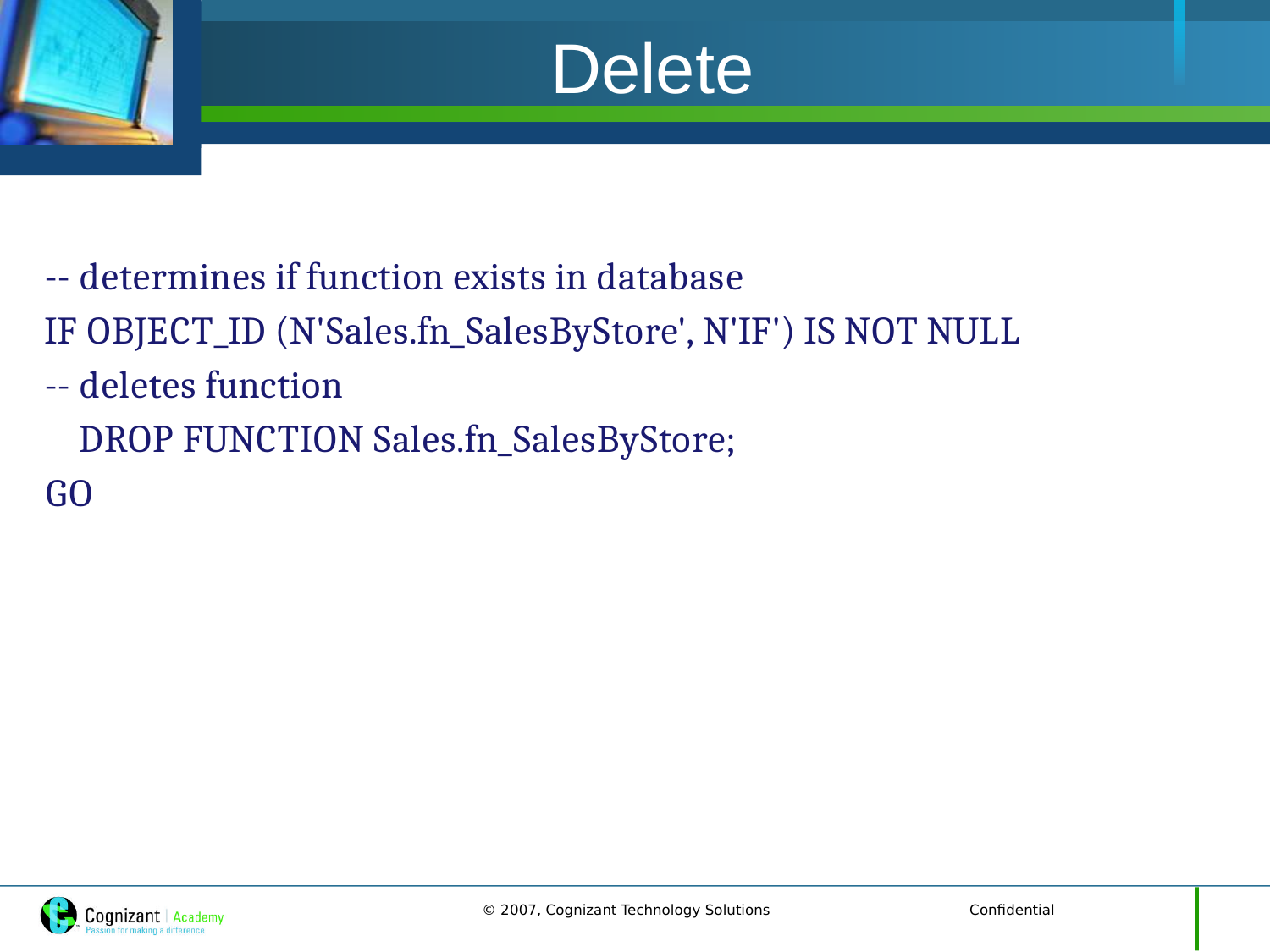

# Delete

-- determines if function exists in database
IF OBJECT_ID (N'Sales.fn_SalesByStore', N'IF') IS NOT NULL
-- deletes function
    DROP FUNCTION Sales.fn_SalesByStore;
GO